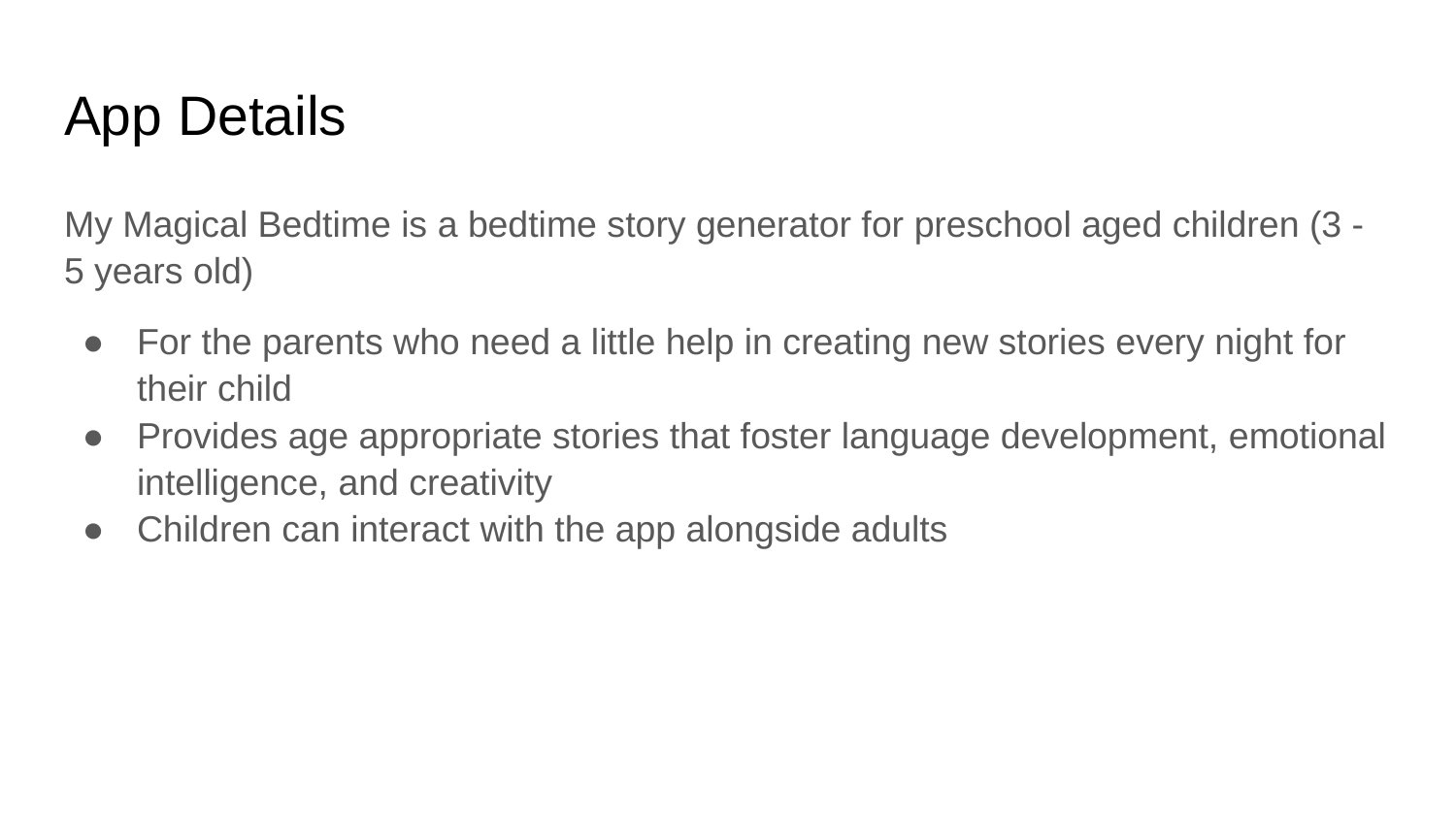

# App Details
My Magical Bedtime is a bedtime story generator for preschool aged children (3 - 5 years old)
For the parents who need a little help in creating new stories every night for their child
Provides age appropriate stories that foster language development, emotional intelligence, and creativity
Children can interact with the app alongside adults